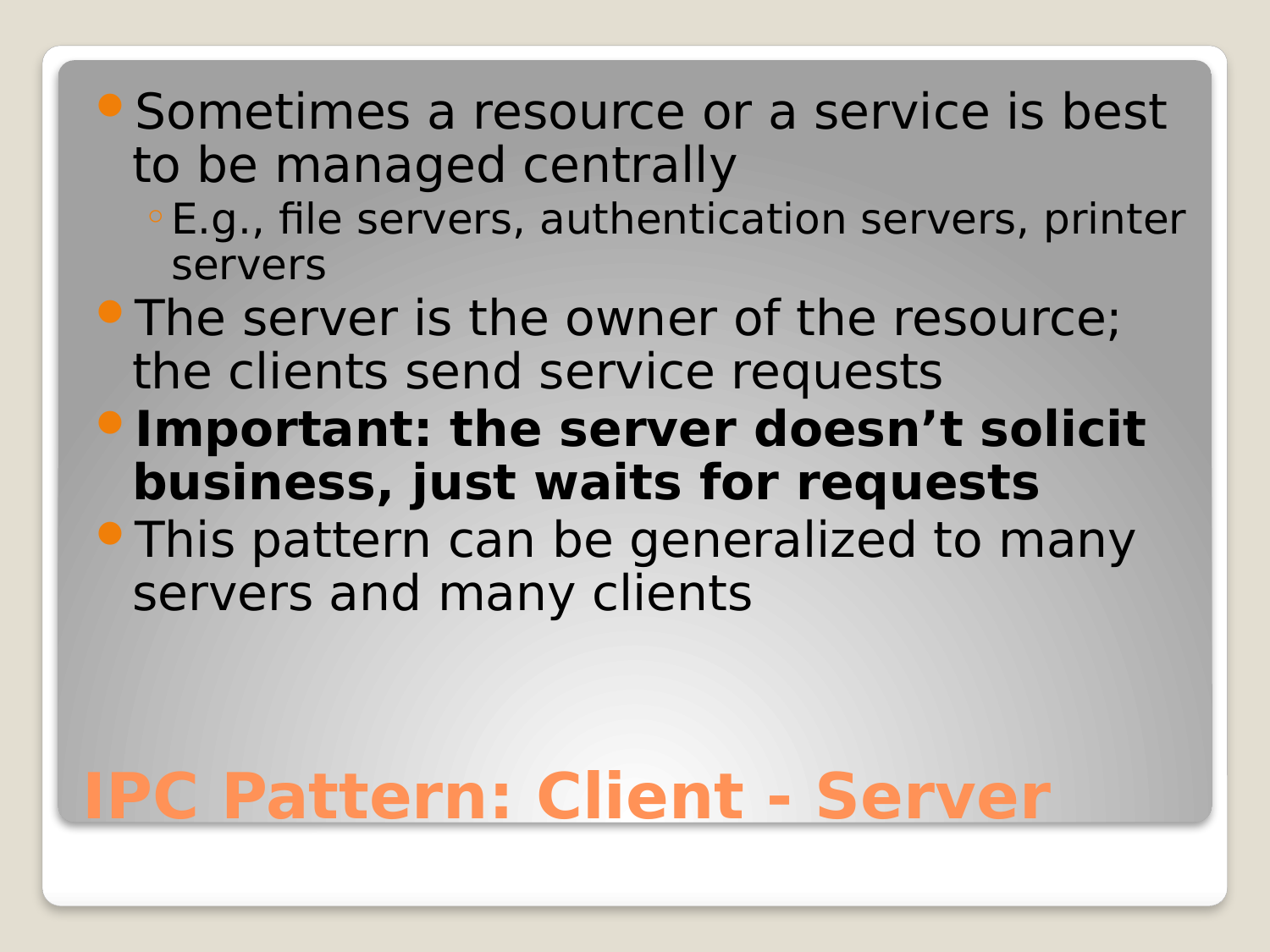

Sometimes a resource or a service is best to be managed centrally
E.g., file servers, authentication servers, printer servers
The server is the owner of the resource; the clients send service requests
Important: the server doesn’t solicit business, just waits for requests
This pattern can be generalized to many servers and many clients

# IPC Pattern: Client - Server